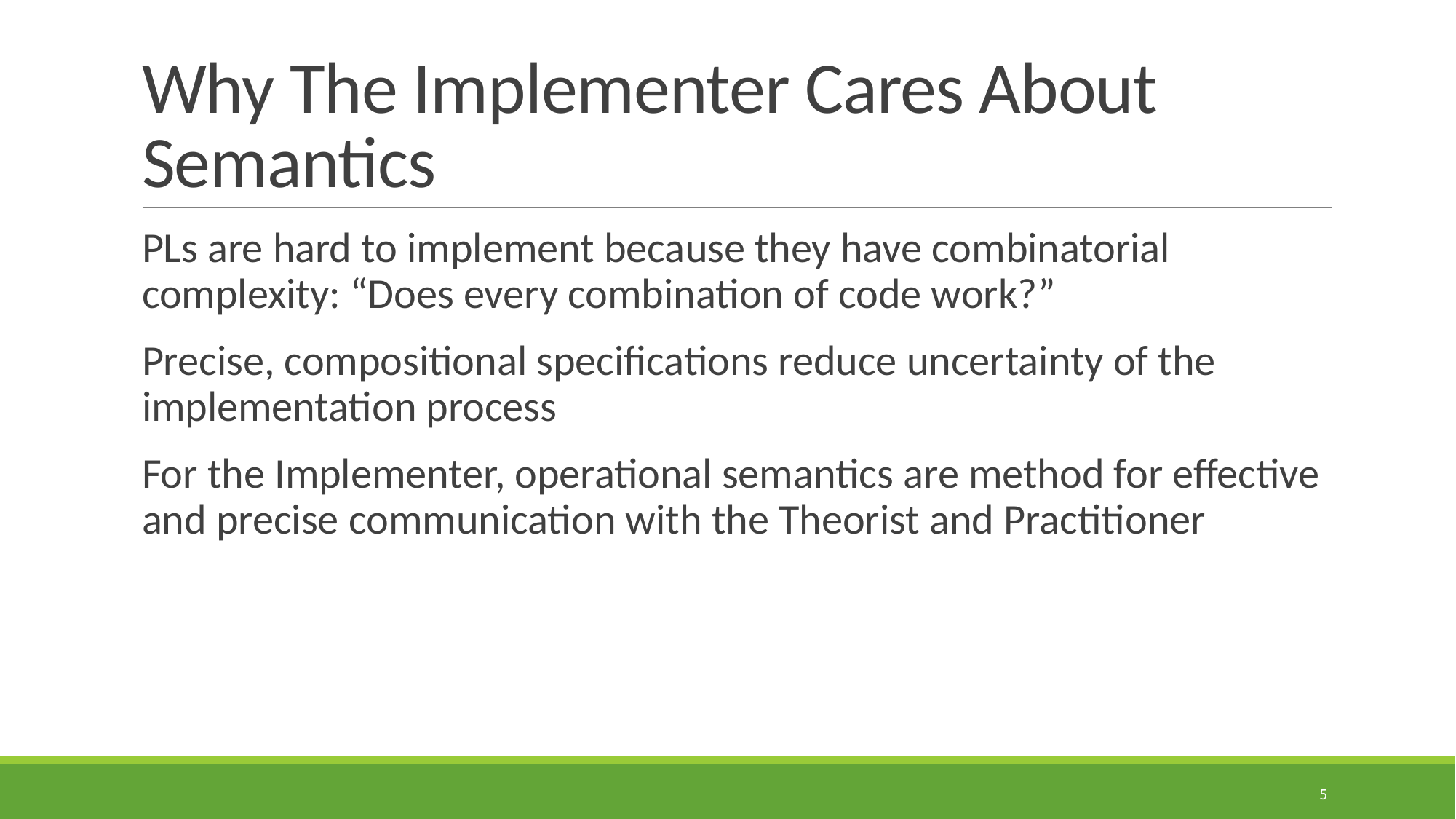

# Why The Implementer Cares About Semantics
PLs are hard to implement because they have combinatorial complexity: “Does every combination of code work?”
Precise, compositional specifications reduce uncertainty of the implementation process
For the Implementer, operational semantics are method for effective and precise communication with the Theorist and Practitioner
5